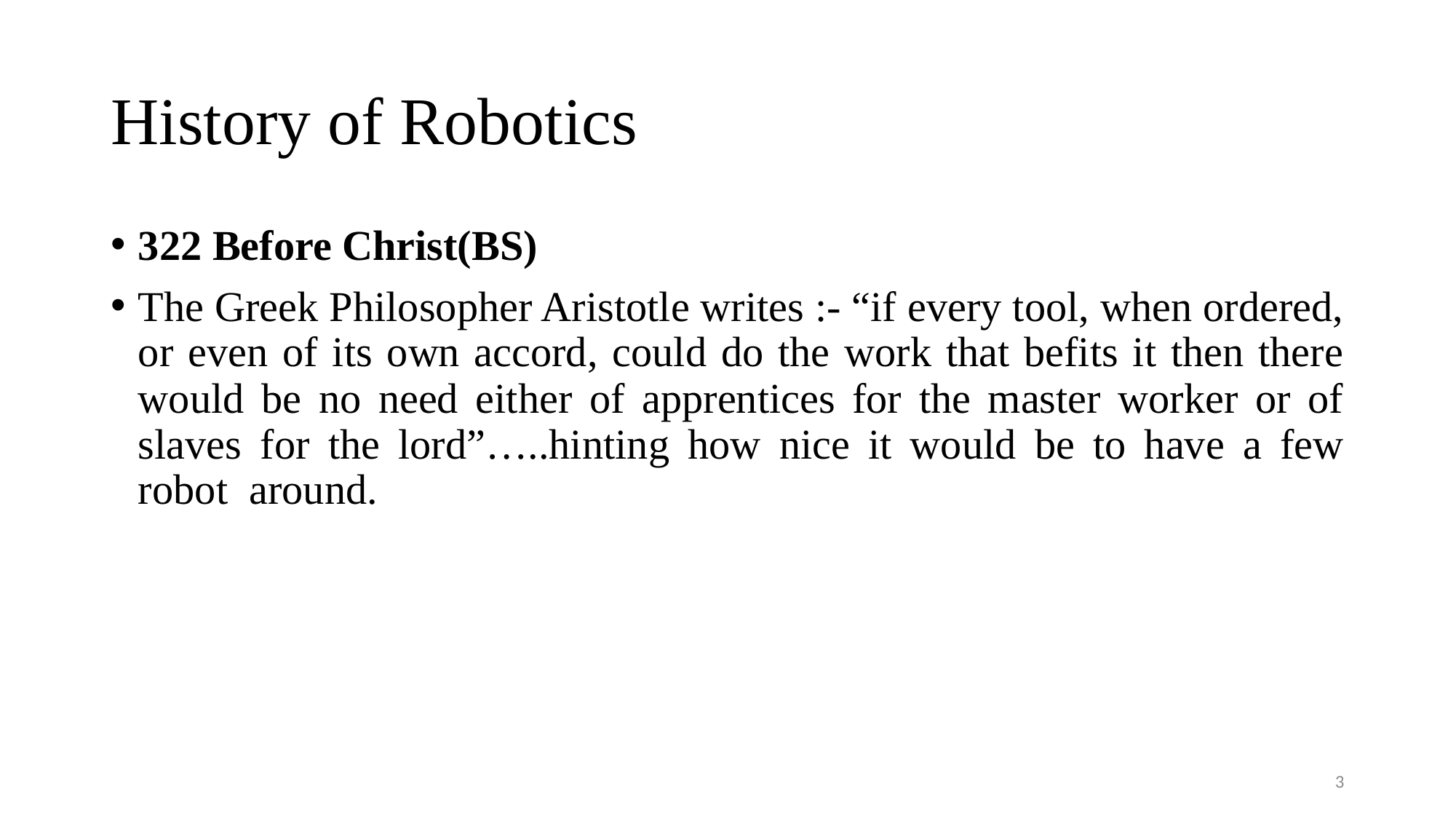

# History of Robotics
322 Before Christ(BS)
The Greek Philosopher Aristotle writes :- “if every tool, when ordered, or even of its own accord, could do the work that befits it then there would be no need either of apprentices for the master worker or of slaves for the lord”…..hinting how nice it would be to have a few robot  around.

3